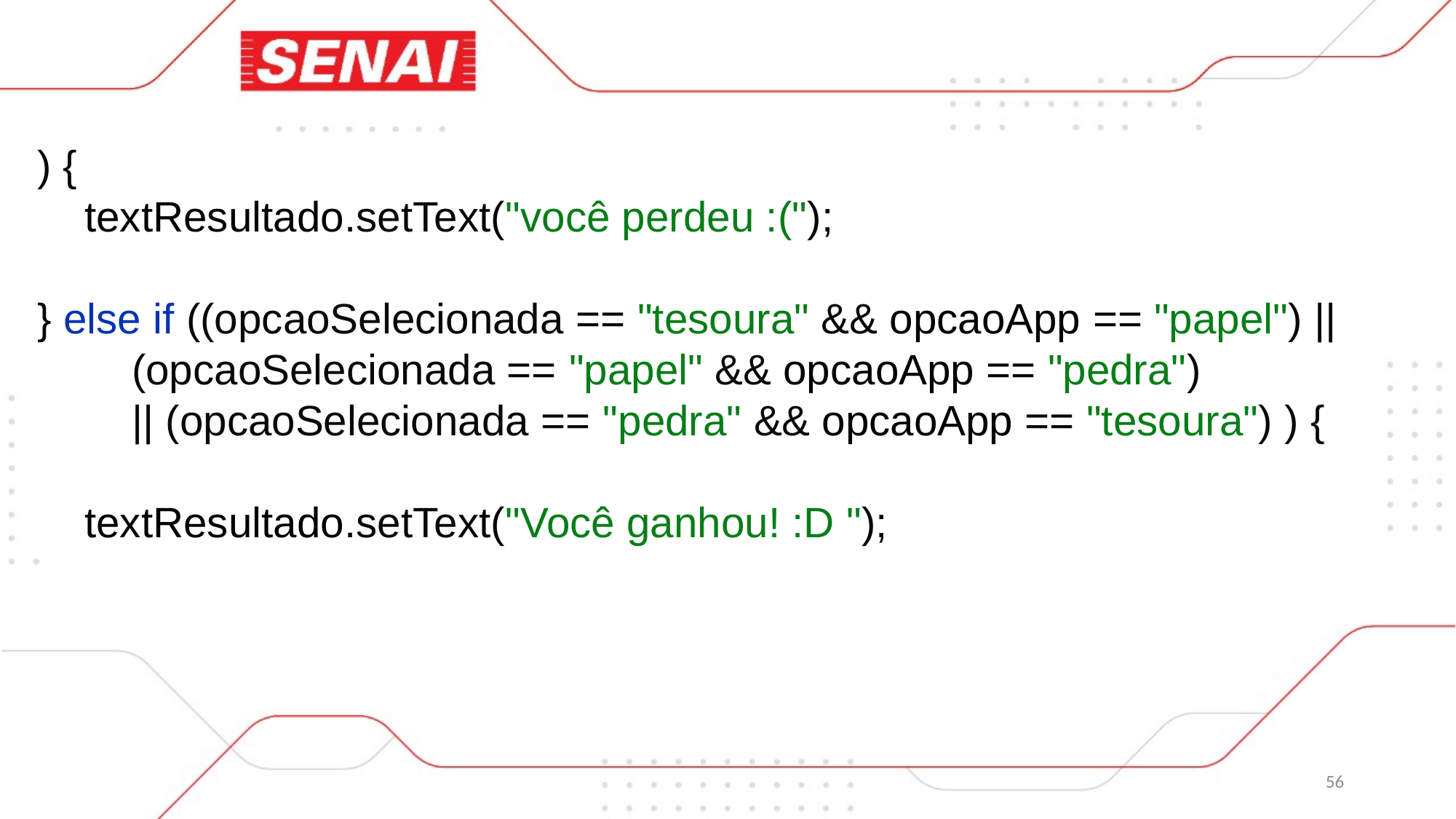

) {
    textResultado.setText("você perdeu :(");
} else if ((opcaoSelecionada == "tesoura" && opcaoApp == "papel") ||
        (opcaoSelecionada == "papel" && opcaoApp == "pedra")
        || (opcaoSelecionada == "pedra" && opcaoApp == "tesoura") ) {
    textResultado.setText("Você ganhou! :D ");
56